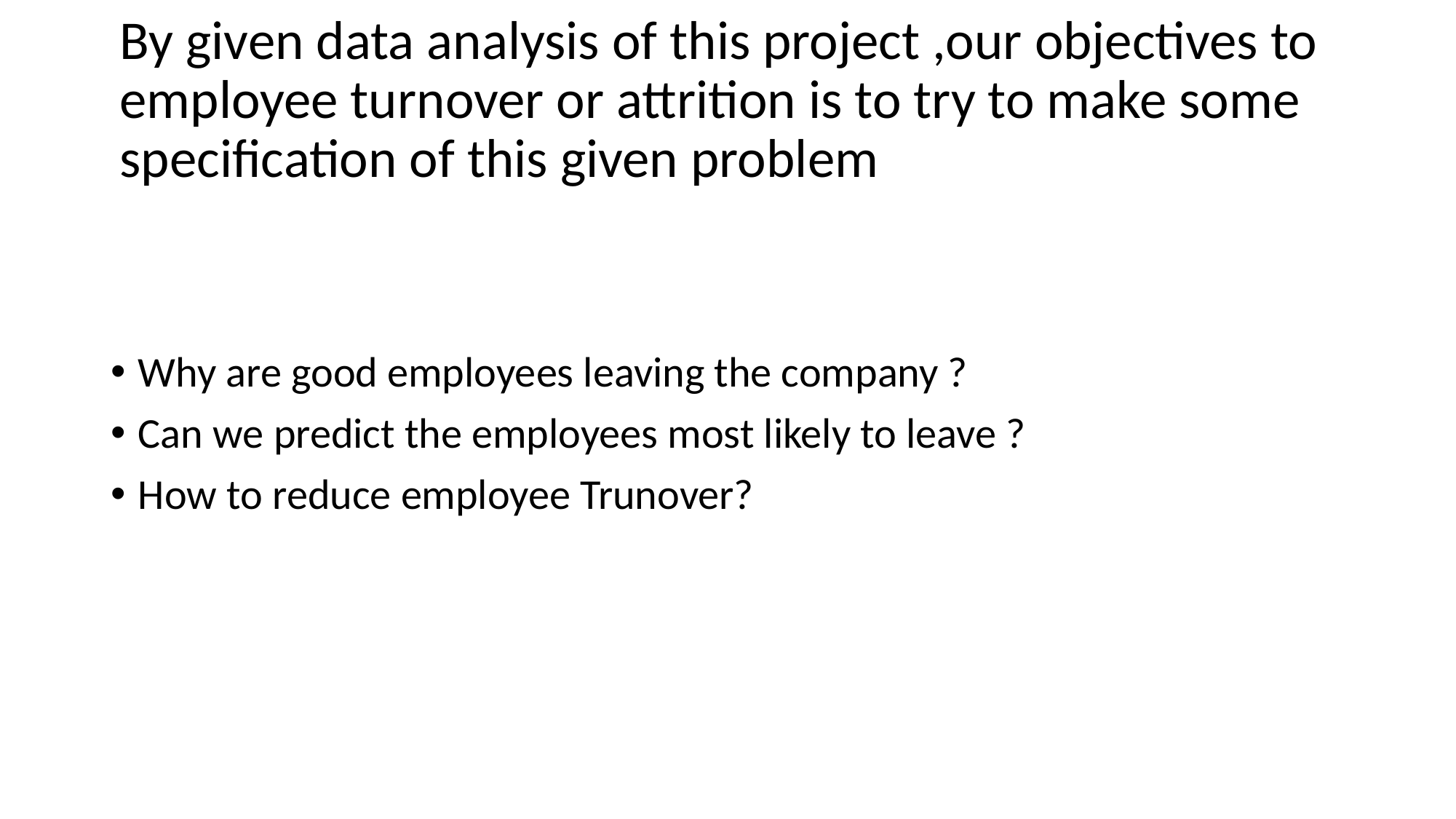

# By given data analysis of this project ,our objectives to employee turnover or attrition is to try to make some specification of this given problem

Why are good employees leaving the company ?
Can we predict the employees most likely to leave ?
How to reduce employee Trunover?